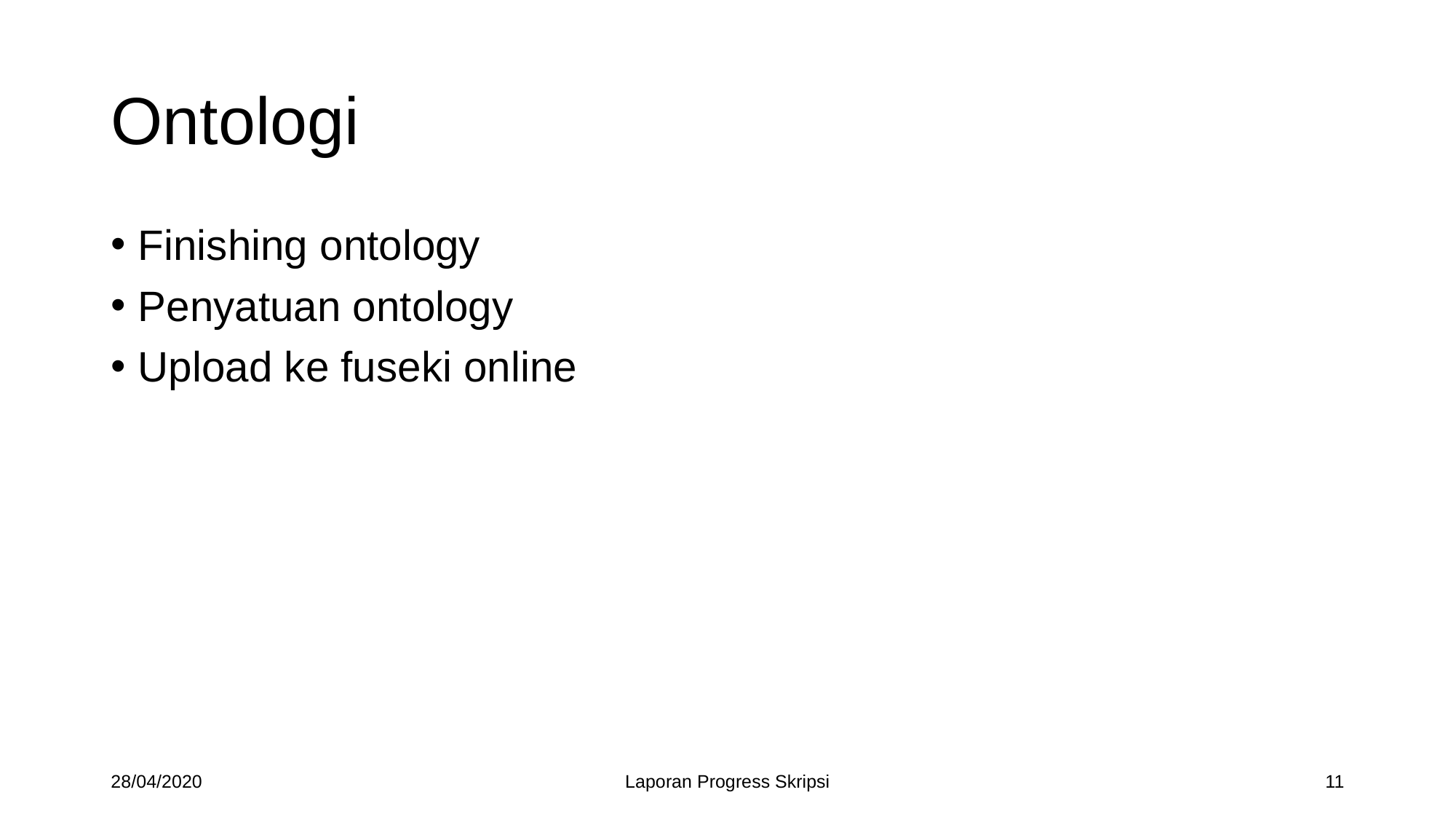

# Ontologi
Finishing ontology
Penyatuan ontology
Upload ke fuseki online
28/04/2020
Laporan Progress Skripsi
11